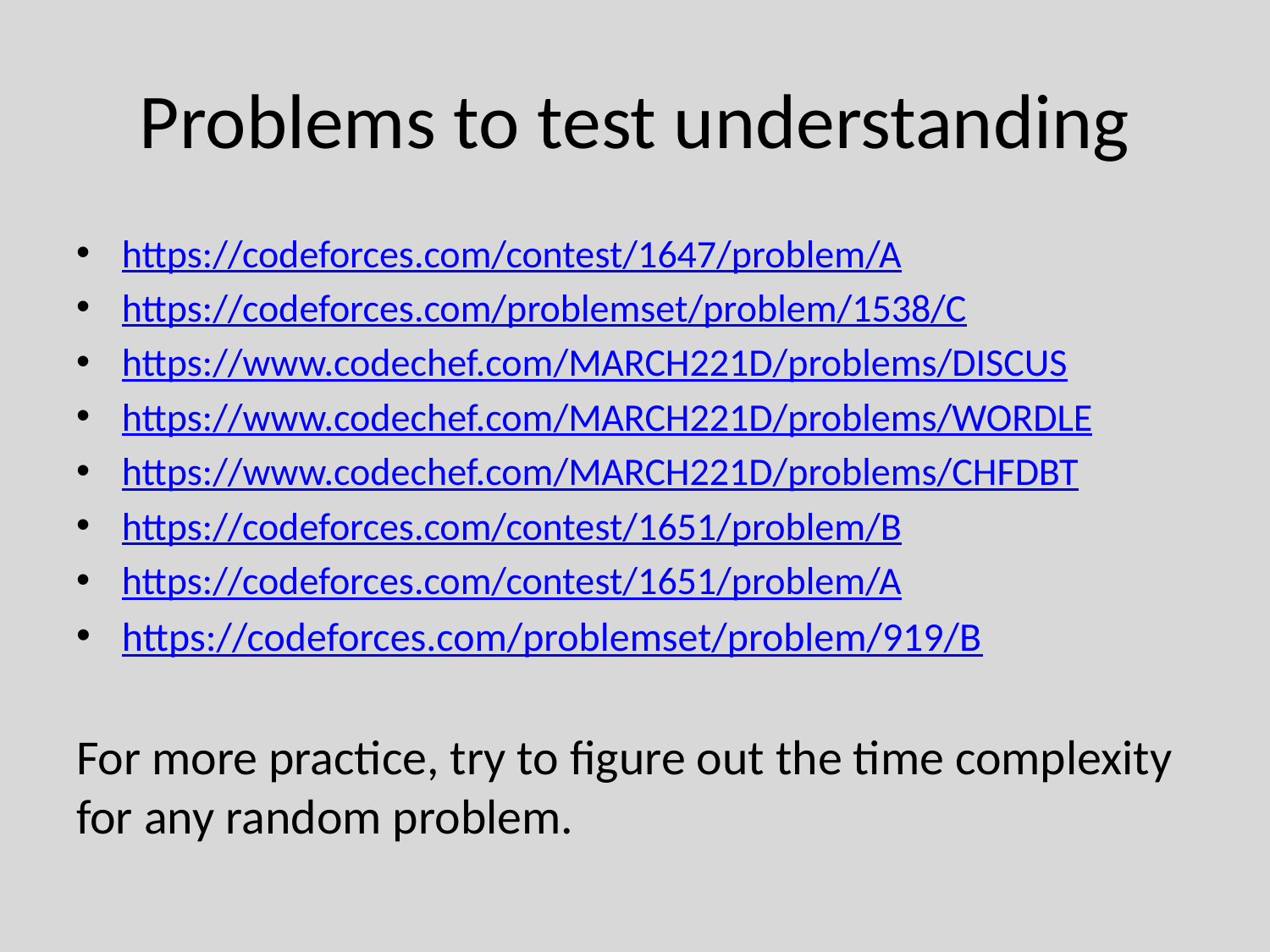

# Problems to test understanding
https://codeforces.com/contest/1647/problem/A
https://codeforces.com/problemset/problem/1538/C
https://www.codechef.com/MARCH221D/problems/DISCUS
https://www.codechef.com/MARCH221D/problems/WORDLE
https://www.codechef.com/MARCH221D/problems/CHFDBT
https://codeforces.com/contest/1651/problem/B
https://codeforces.com/contest/1651/problem/A
https://codeforces.com/problemset/problem/919/B

For more practice, try to figure out the time complexity for any random problem.